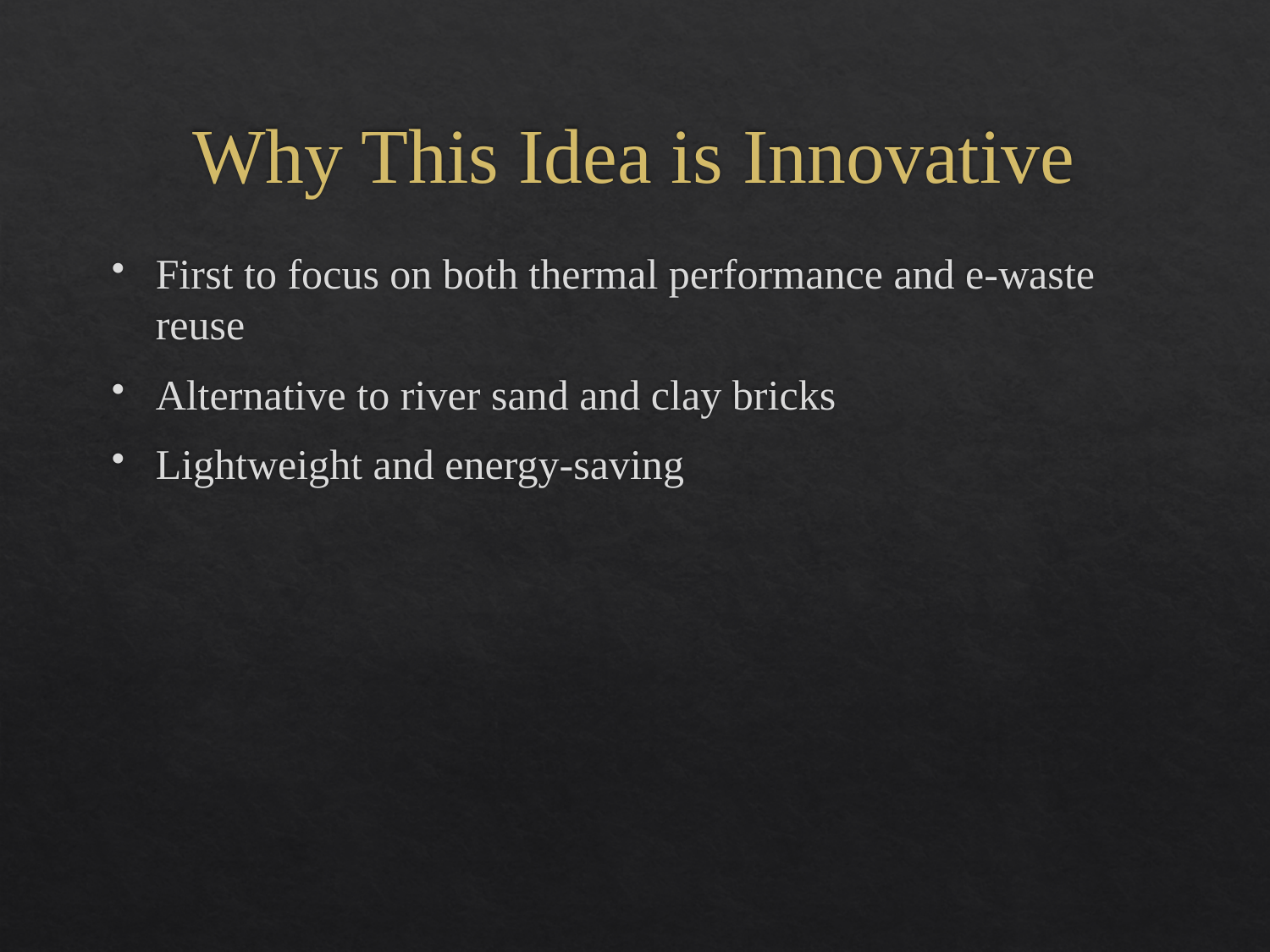

# Why This Idea is Innovative
First to focus on both thermal performance and e-waste reuse
Alternative to river sand and clay bricks
Lightweight and energy-saving